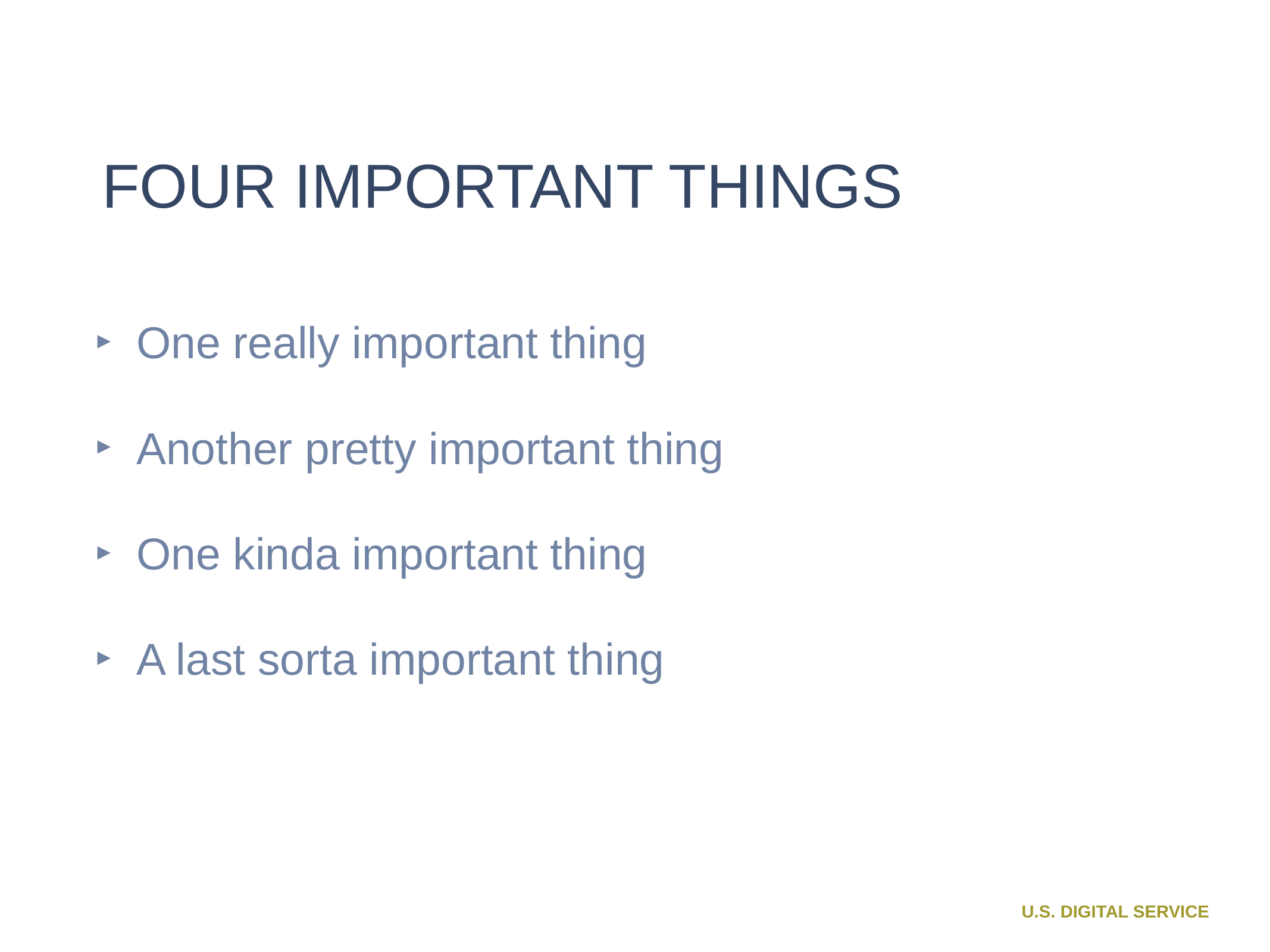

# FOUR IMPORTANT THINGS
One really important thing
Another pretty important thing
One kinda important thing
A last sorta important thing